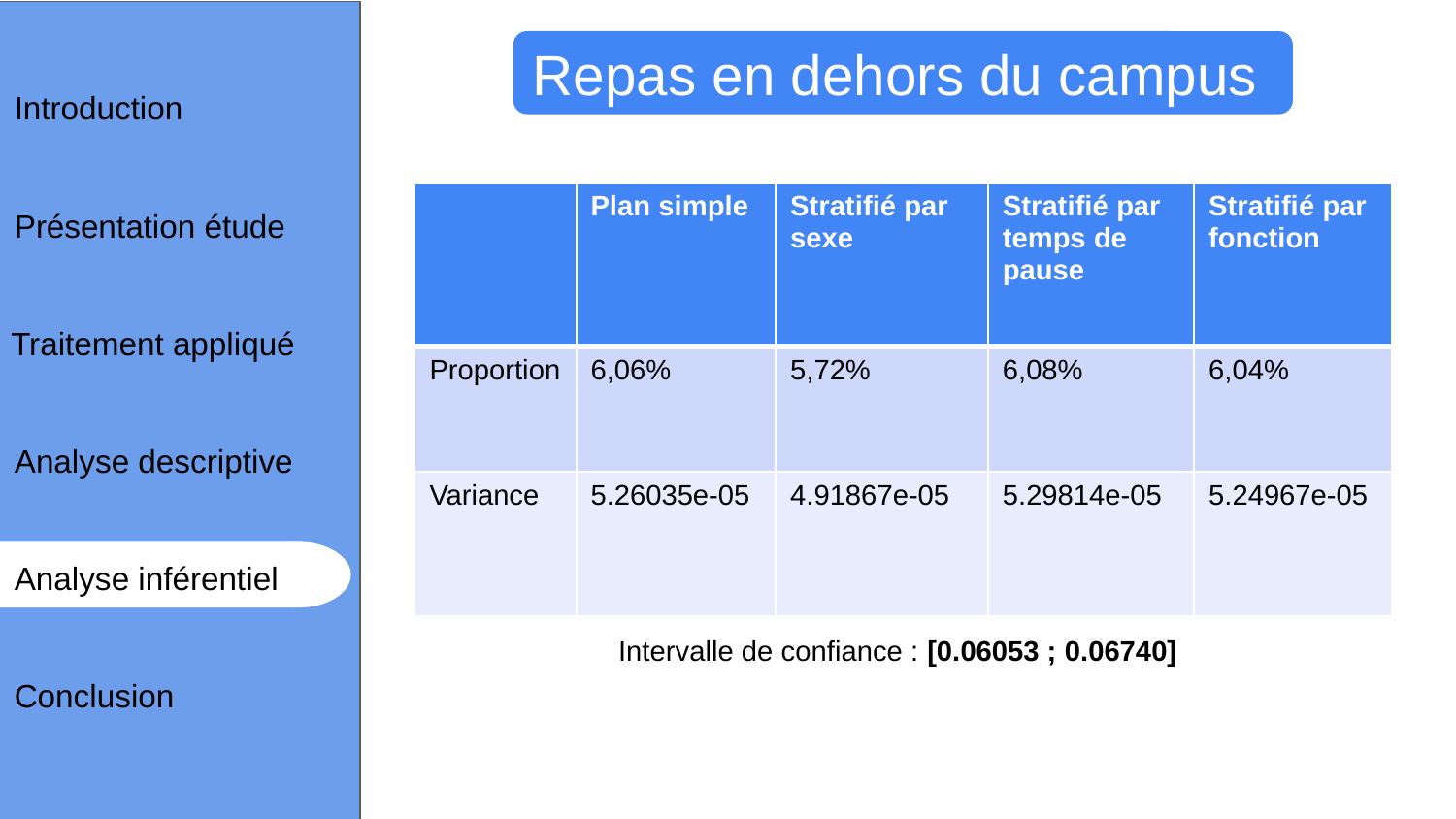

Repas en dehors du campus
Introduction
Présentation étude
Traitement appliqué
Analyse descriptive
Analyse inférentiel
Conclusion
|  | Plan simple | Stratifié par sexe | Stratifié par temps de pause | Stratifié par fonction |
| --- | --- | --- | --- | --- |
| Proportion | 6,06% | 5,72% | 6,08% | 6,04% |
| Variance | 5.26035e-05 | 4.91867e-05 | 5.29814e-05 | 5.24967e-05 |

Intervalle de confiance : [0.06053 ; 0.06740]